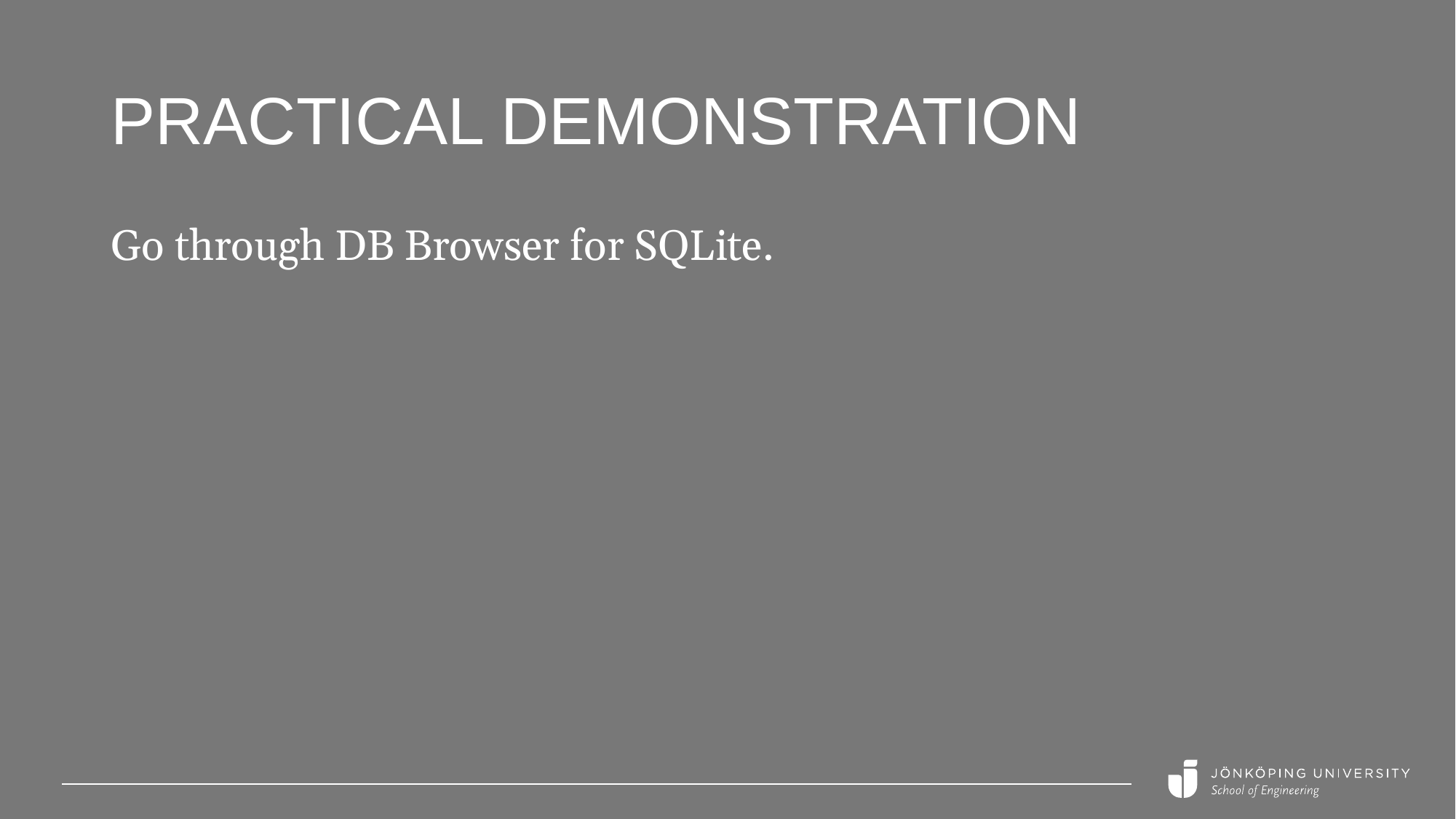

# Practical demonstration
Go through DB Browser for SQLite.